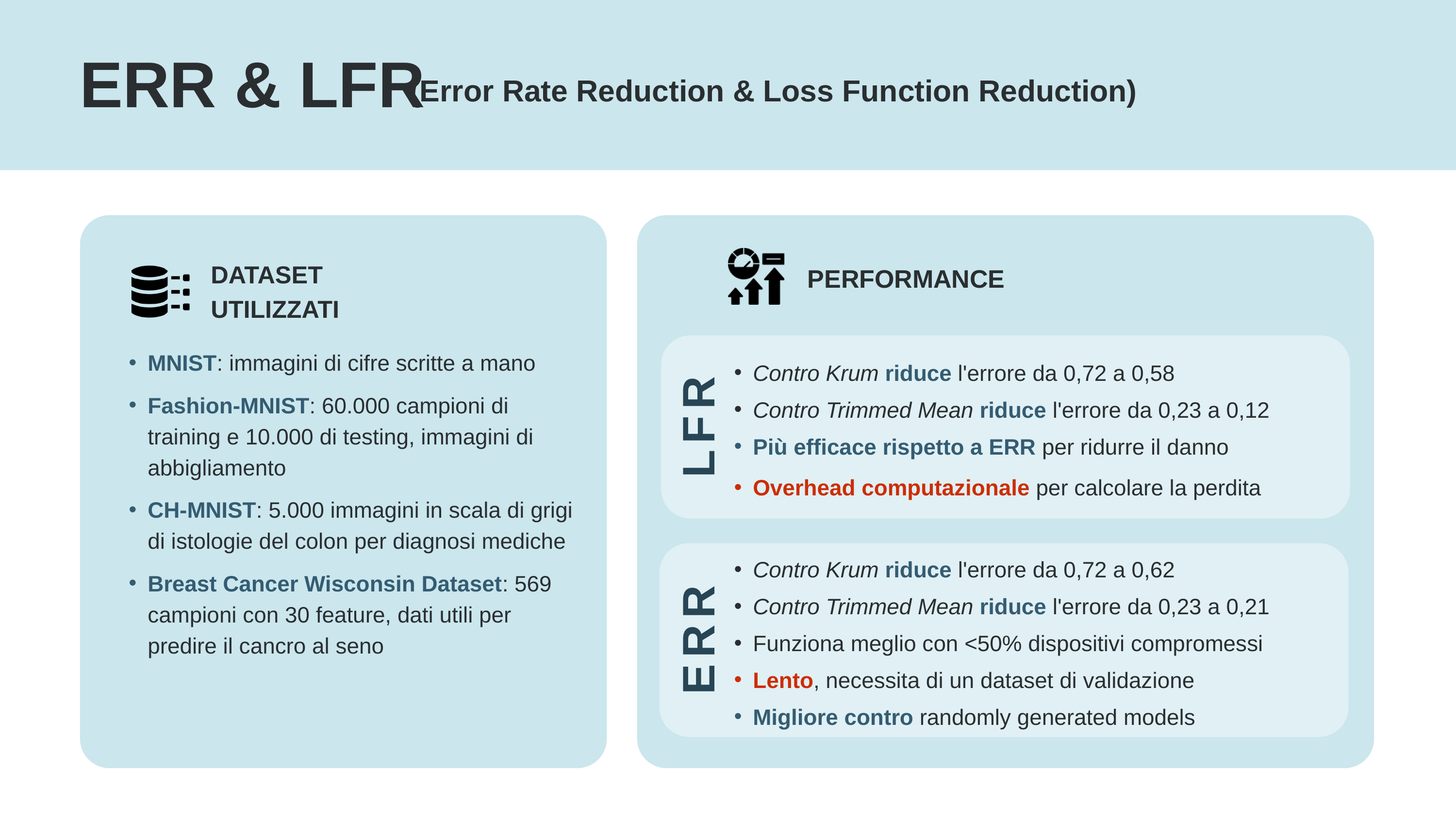

ERR & LFR
(Error Rate Reduction & Loss Function Reduction)

PERFORMANCE
DATASET
UTILIZZATI

Contro Krum riduce l'errore da 0,72 a 0,58

Contro Trimmed Mean riduce l'errore da 0,23 a 0,12

Più efficace rispetto a ERR per ridurre il danno

Overhead computazionale per calcolare la perdita

Contro Krum riduce l'errore da 0,72 a 0,62

Contro Trimmed Mean riduce l'errore da 0,23 a 0,21

Funziona meglio con <50% dispositivi compromessi

Lento, necessita di un dataset di validazione

Migliore contro randomly generated models

MNIST: immagini di cifre scritte a mano

Fashion-MNIST: 60.000 campioni di training e 10.000 di testing, immagini di abbigliamento

CH-MNIST: 5.000 immagini in scala di grigi di istologie del colon per diagnosi mediche

Breast Cancer Wisconsin Dataset: 569 campioni con 30 feature, dati utili per predire il cancro al seno
LFR

ERR